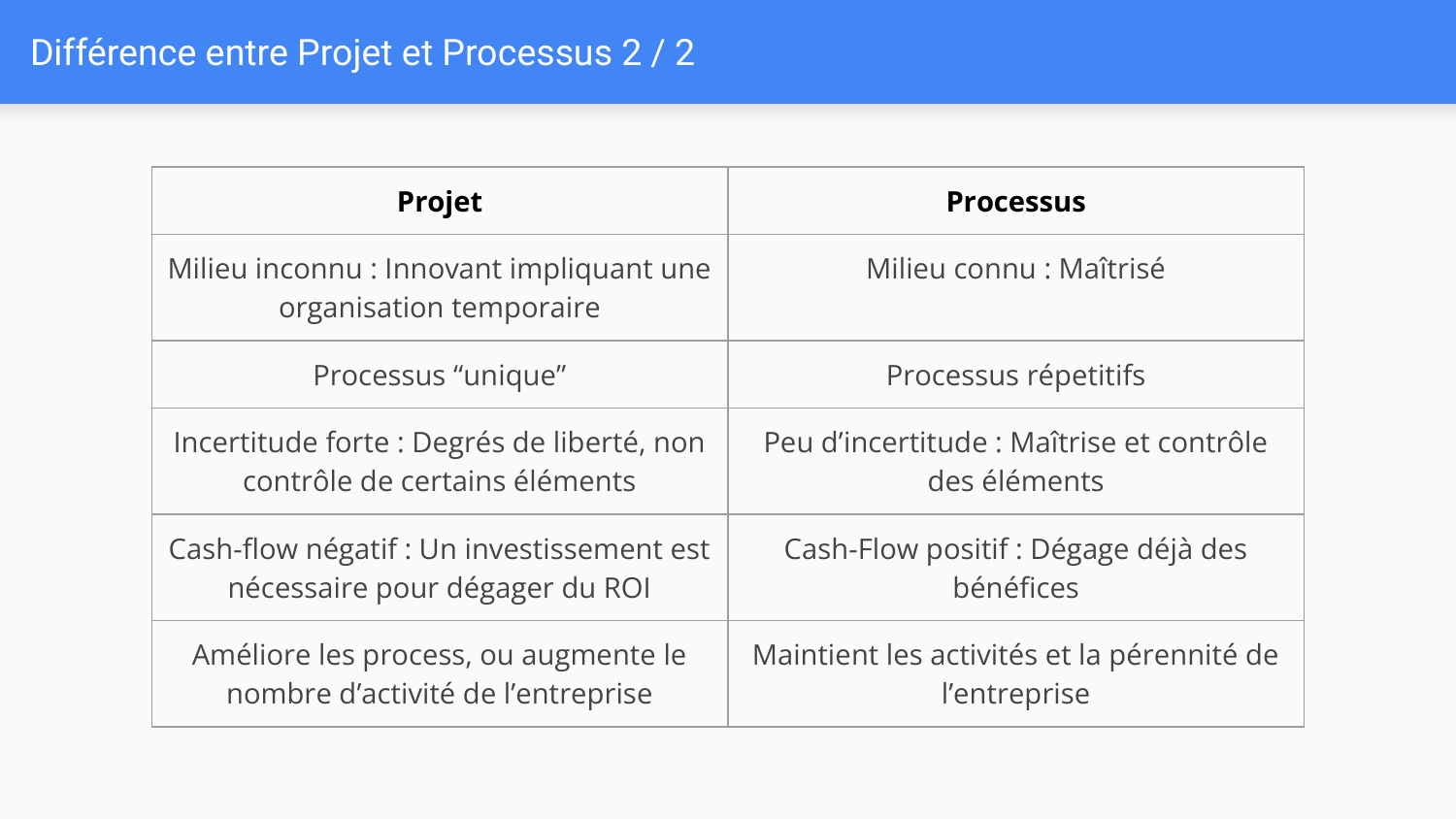

# Différence entre Projet et Processus 2 / 2
| Projet | Processus |
| --- | --- |
| Milieu inconnu : Innovant impliquant une organisation temporaire | Milieu connu : Maîtrisé |
| Processus “unique” | Processus répetitifs |
| Incertitude forte : Degrés de liberté, non contrôle de certains éléments | Peu d’incertitude : Maîtrise et contrôle des éléments |
| Cash-flow négatif : Un investissement est nécessaire pour dégager du ROI | Cash-Flow positif : Dégage déjà des bénéfices |
| Améliore les process, ou augmente le nombre d’activité de l’entreprise | Maintient les activités et la pérennité de l’entreprise |